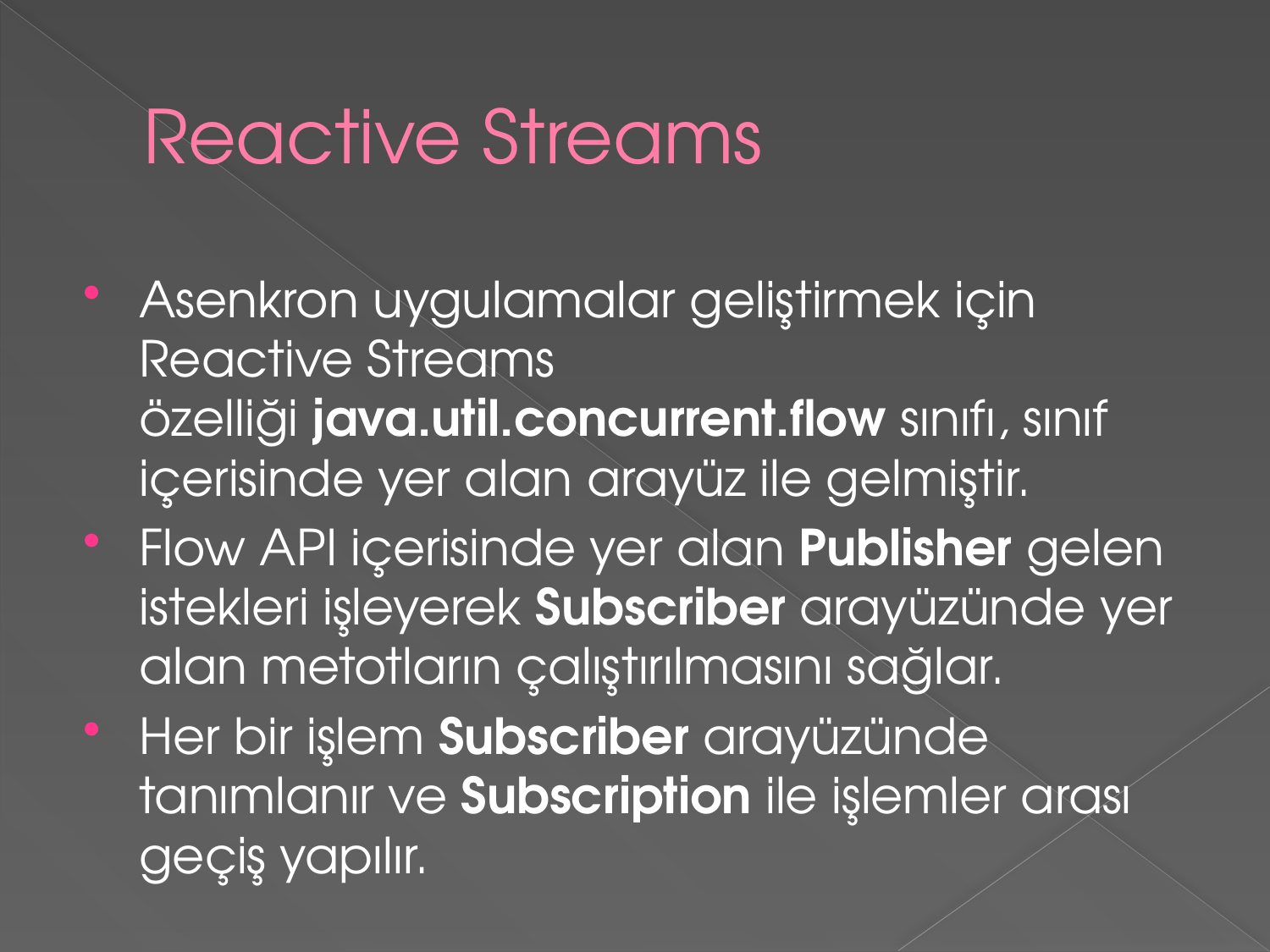

# Reactive Streams
Asenkron uygulamalar geliştirmek için Reactive Streams özelliği java.util.concurrent.flow sınıfı, sınıf içerisinde yer alan arayüz ile gelmiştir.
Flow API içerisinde yer alan Publisher gelen istekleri işleyerek Subscriber arayüzünde yer alan metotların çalıştırılmasını sağlar.
Her bir işlem Subscriber arayüzünde tanımlanır ve Subscription ile işlemler arası geçiş yapılır.